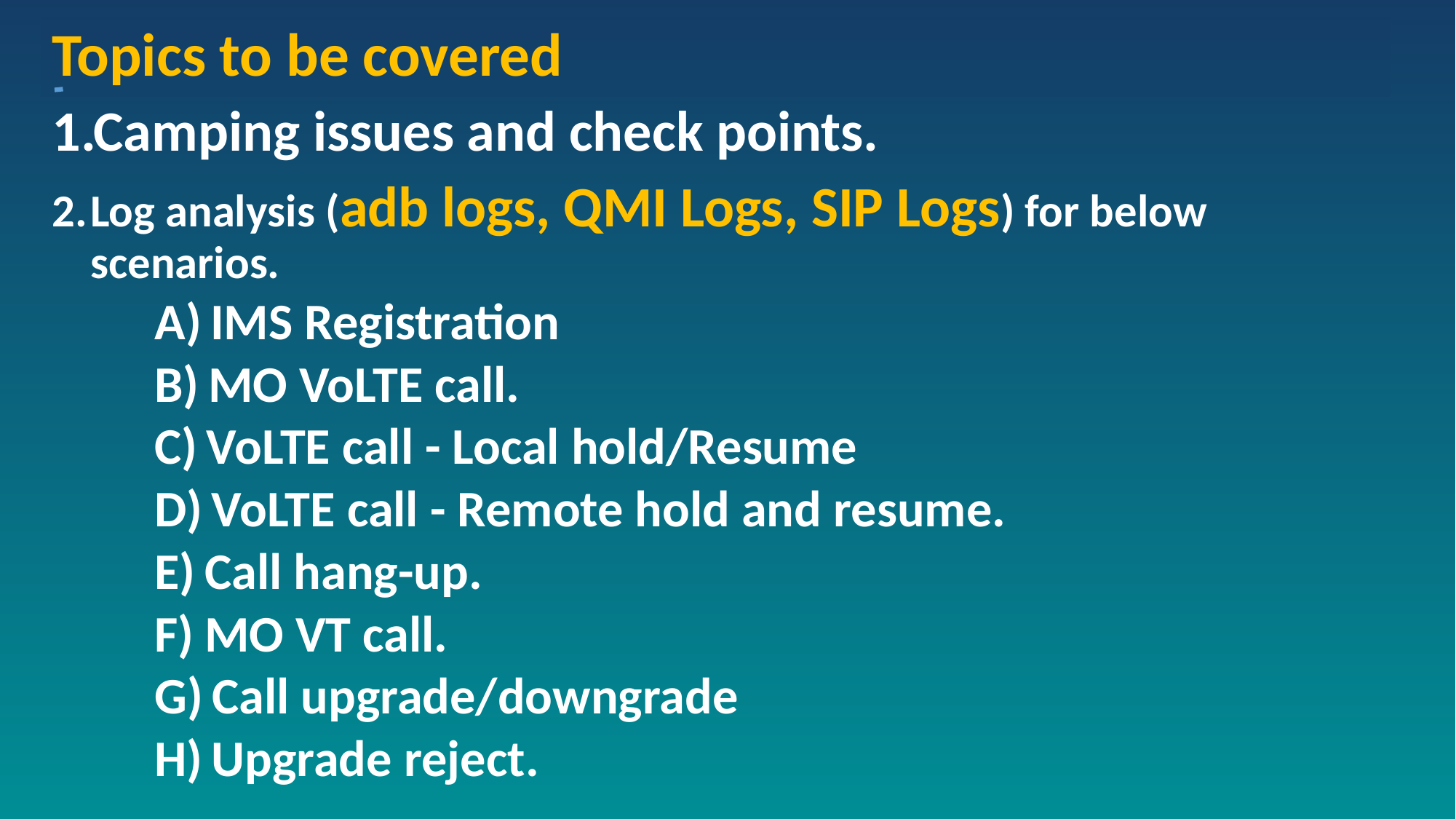

# Topics to be covered
Camping issues and check points.
Log analysis (adb logs, QMI Logs, SIP Logs) for below scenarios.
 IMS Registration
 MO VoLTE call.
 VoLTE call - Local hold/Resume
 VoLTE call - Remote hold and resume.
 Call hang-up.
 MO VT call.
 Call upgrade/downgrade
 Upgrade reject.